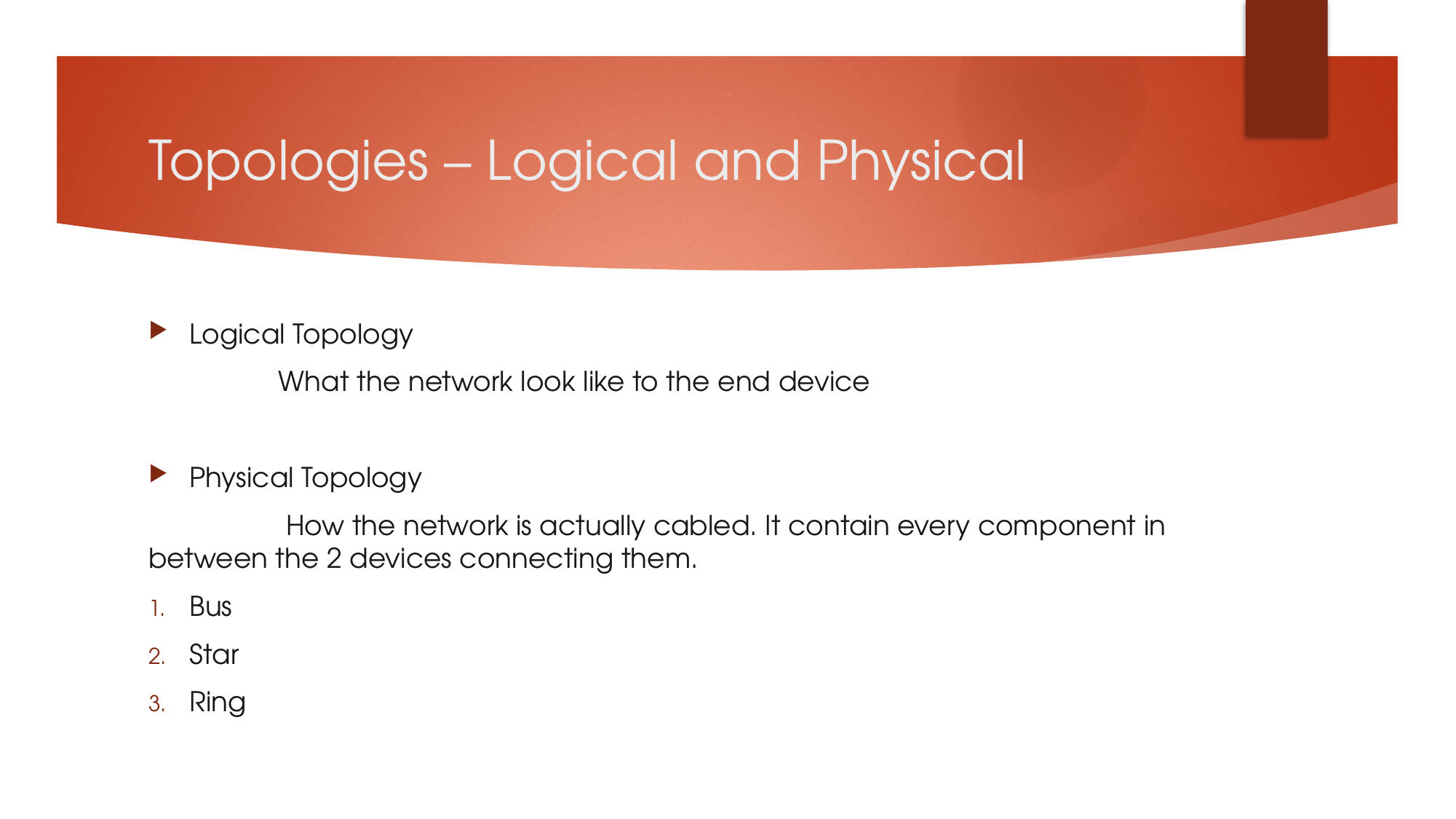

# Topologies – Logical and Physical
Logical Topology
                 What the network look like to the end device

Physical Topology
                  How the network is actually cabled. It contain every component in between the 2 devices connecting them.
Bus
Star
Ring